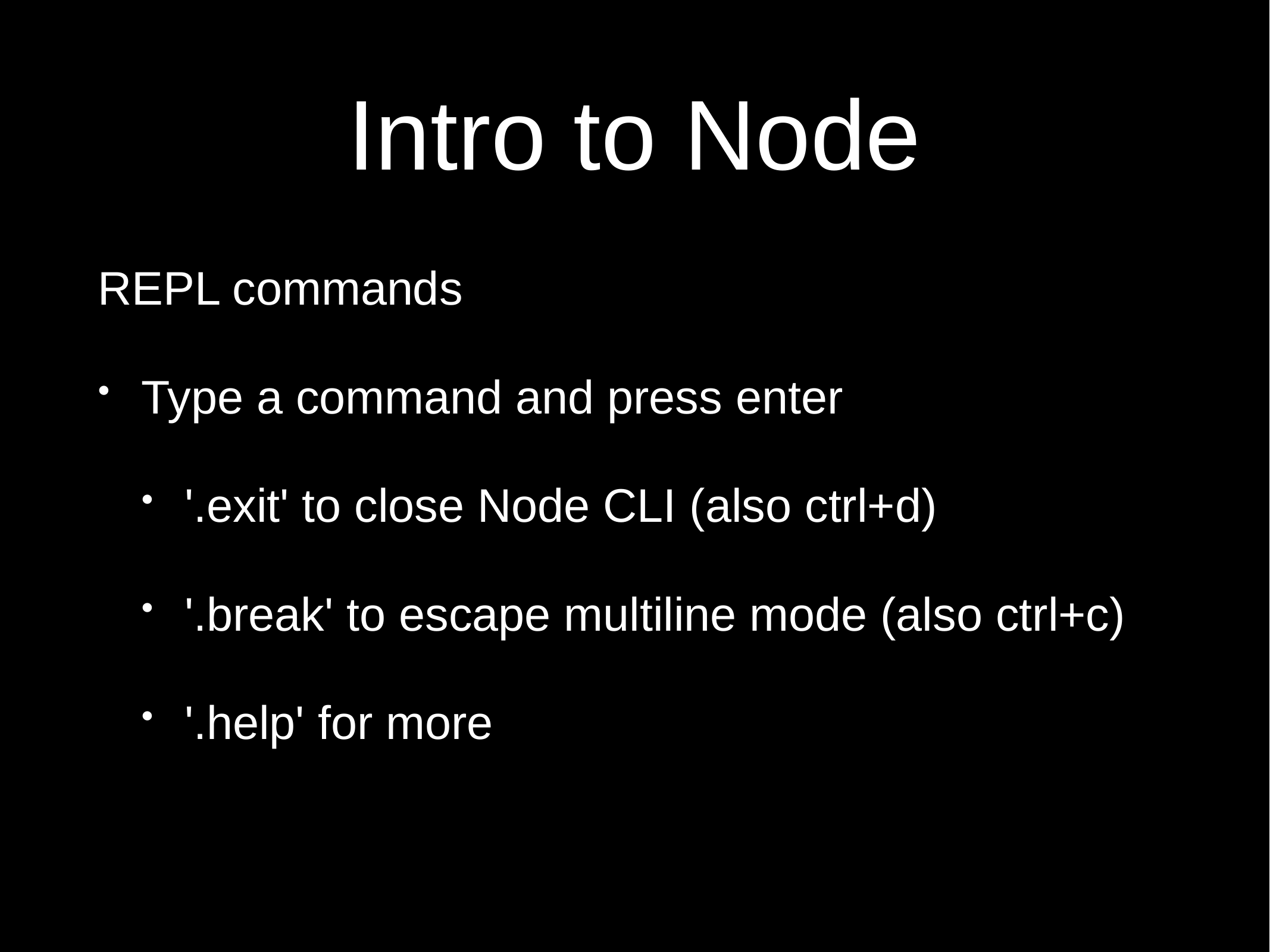

# Intro to Node
REPL commands
Type a command and press enter
'.exit' to close Node CLI (also ctrl+d)
'.break' to escape multiline mode (also ctrl+c)
'.help' for more